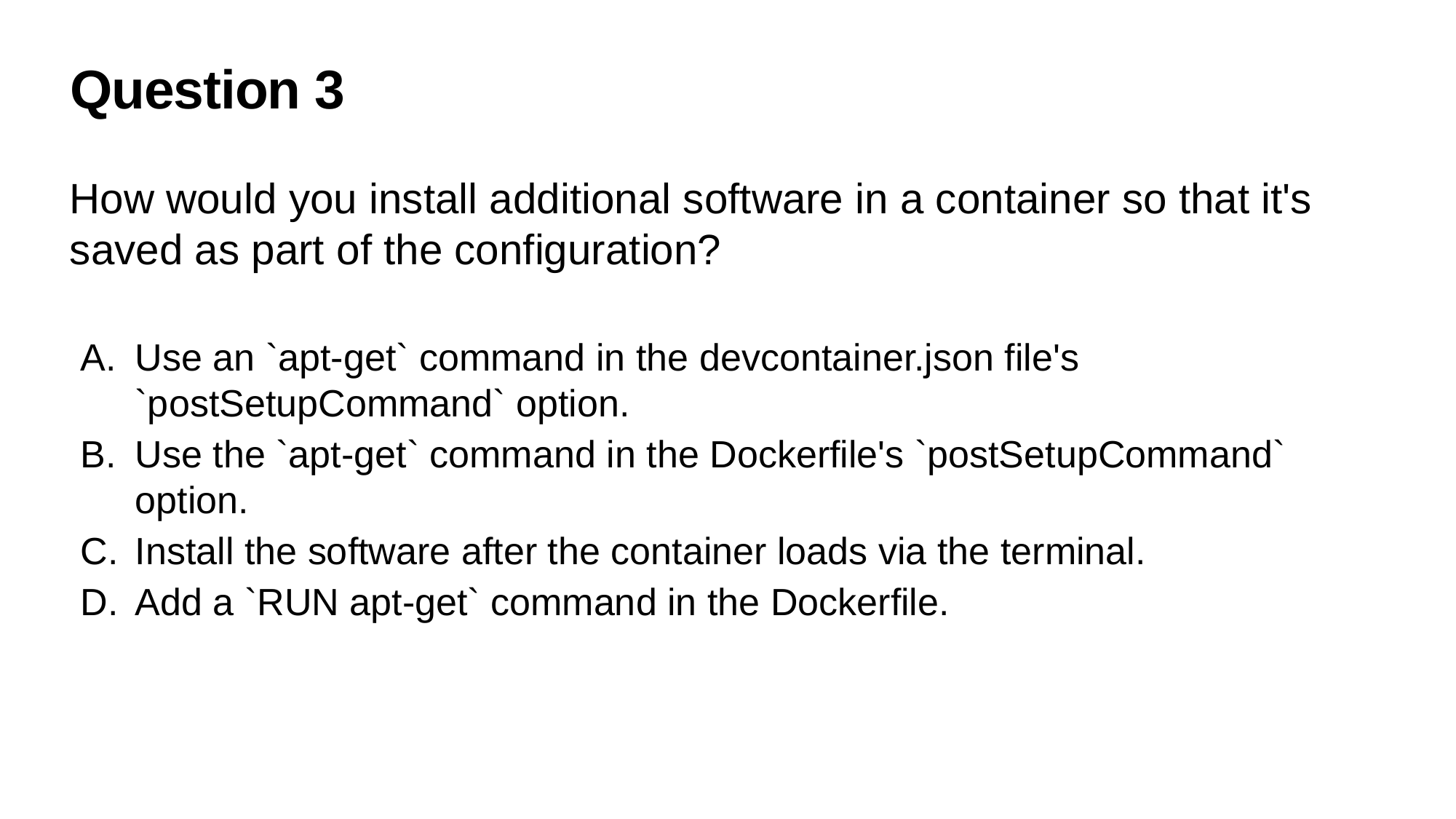

# Question 3
How would you install additional software in a container so that it's saved as part of the configuration?
Use an `apt-get` command in the devcontainer.json file's `postSetupCommand` option.
Use the `apt-get` command in the Dockerfile's `postSetupCommand` option.
Install the software after the container loads via the terminal.
Add a `RUN apt-get` command in the Dockerfile.